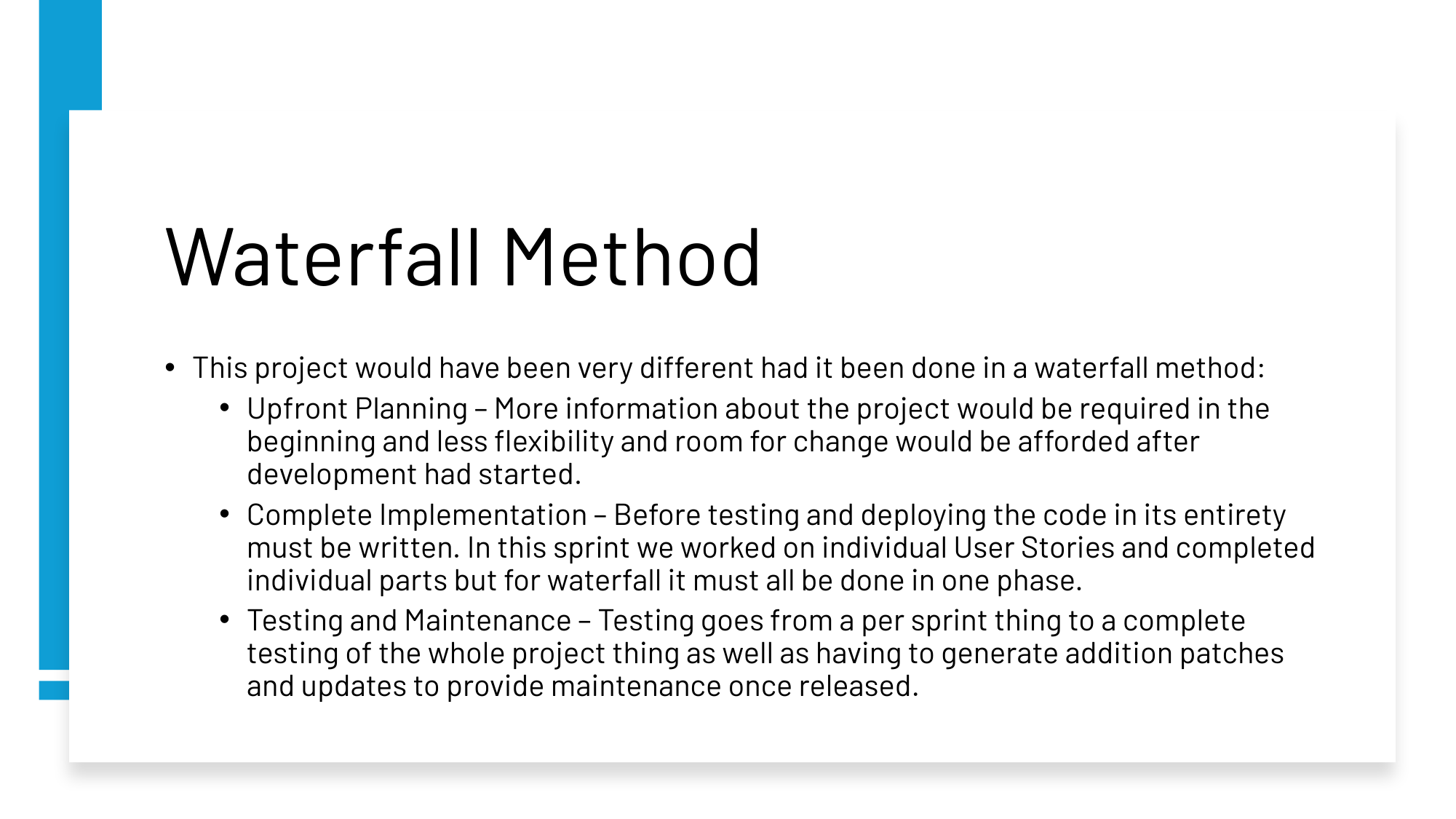

# Waterfall Method

This project would have been very different had it been done in a waterfall method:
Upfront Planning – More information about the project would be required in the beginning and less flexibility and room for change would be afforded after development had started.
Complete Implementation – Before testing and deploying the code in its entirety must be written. In this sprint we worked on individual User Stories and completed individual parts but for waterfall it must all be done in one phase.
Testing and Maintenance – Testing goes from a per sprint thing to a complete testing of the whole project thing as well as having to generate addition patches and updates to provide maintenance once released.